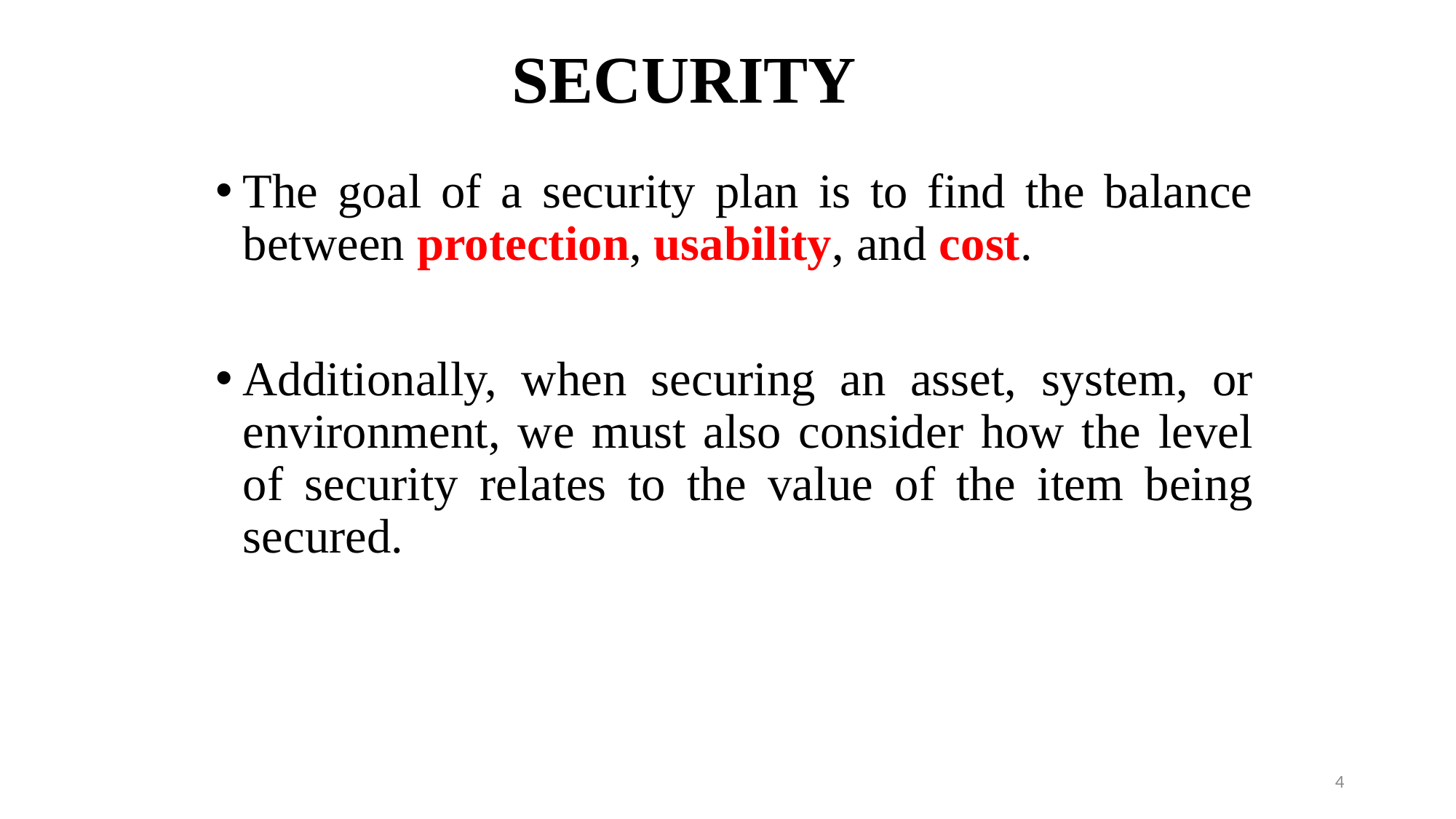

# SECURITY
The goal of a security plan is to find the balance between protection, usability, and cost.

Additionally, when securing an asset, system, or environment, we must also consider how the level of security relates to the value of the item being secured.

4